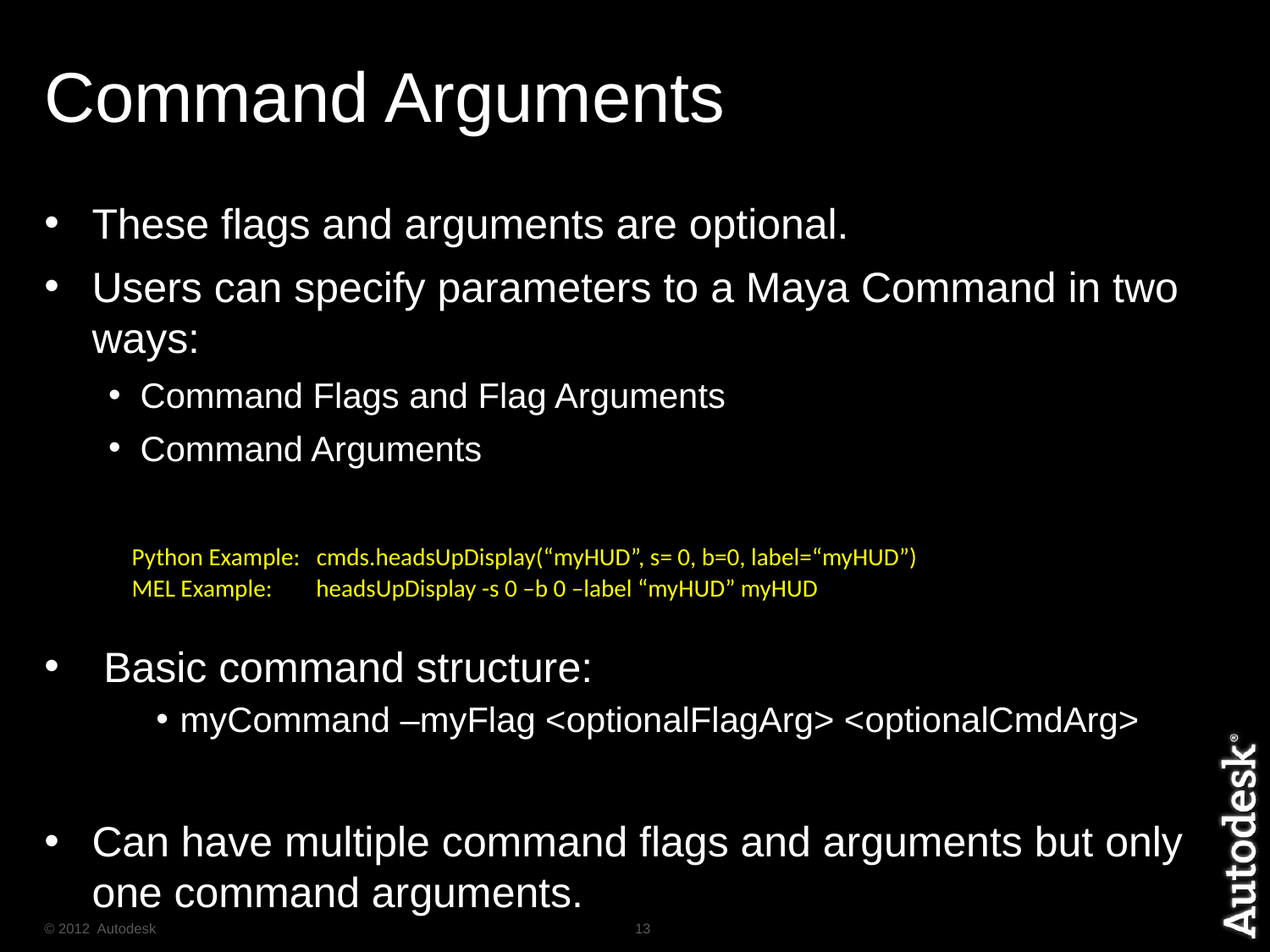

# Command Arguments
These flags and arguments are optional.
Users can specify parameters to a Maya Command in two ways:
Command Flags and Flag Arguments
Command Arguments

Python Example:   cmds.headsUpDisplay(“myHUD”, s= 0, b=0, label=“myHUD”)
MEL Example:        headsUpDisplay -s 0 –b 0 –label “myHUD” myHUD

 Basic command structure:
myCommand –myFlag <optionalFlagArg> <optionalCmdArg>

Can have multiple command flags and arguments but only one command arguments.